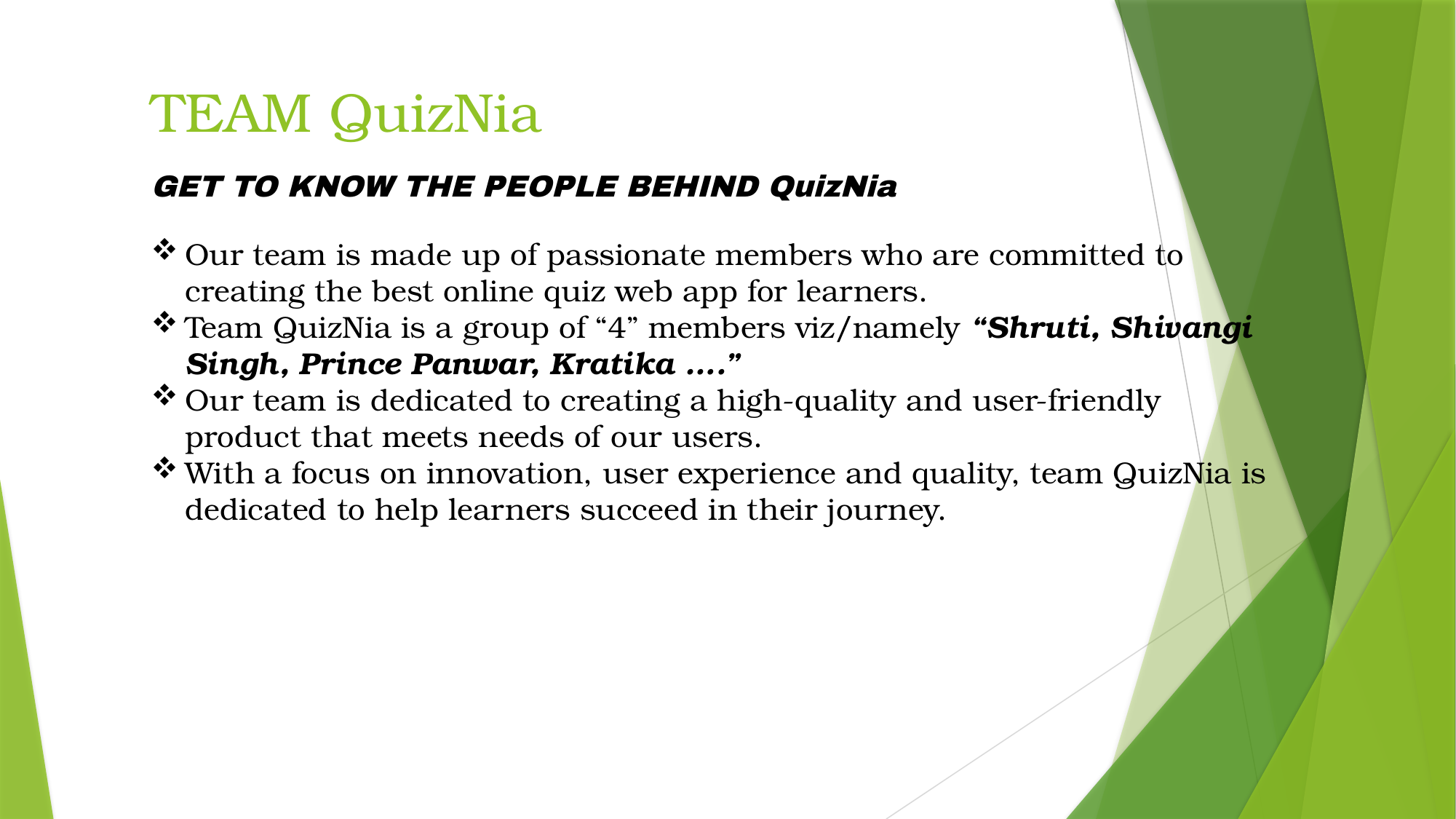

# TEAM QuizNia
GET TO KNOW THE PEOPLE BEHIND QuizNia
Our team is made up of passionate members who are committed to creating the best online quiz web app for learners.
Team QuizNia is a group of “4” members viz/namely “Shruti, Shivangi Singh, Prince Panwar, Kratika ….”
Our team is dedicated to creating a high-quality and user-friendly product that meets needs of our users.
With a focus on innovation, user experience and quality, team QuizNia is dedicated to help learners succeed in their journey.